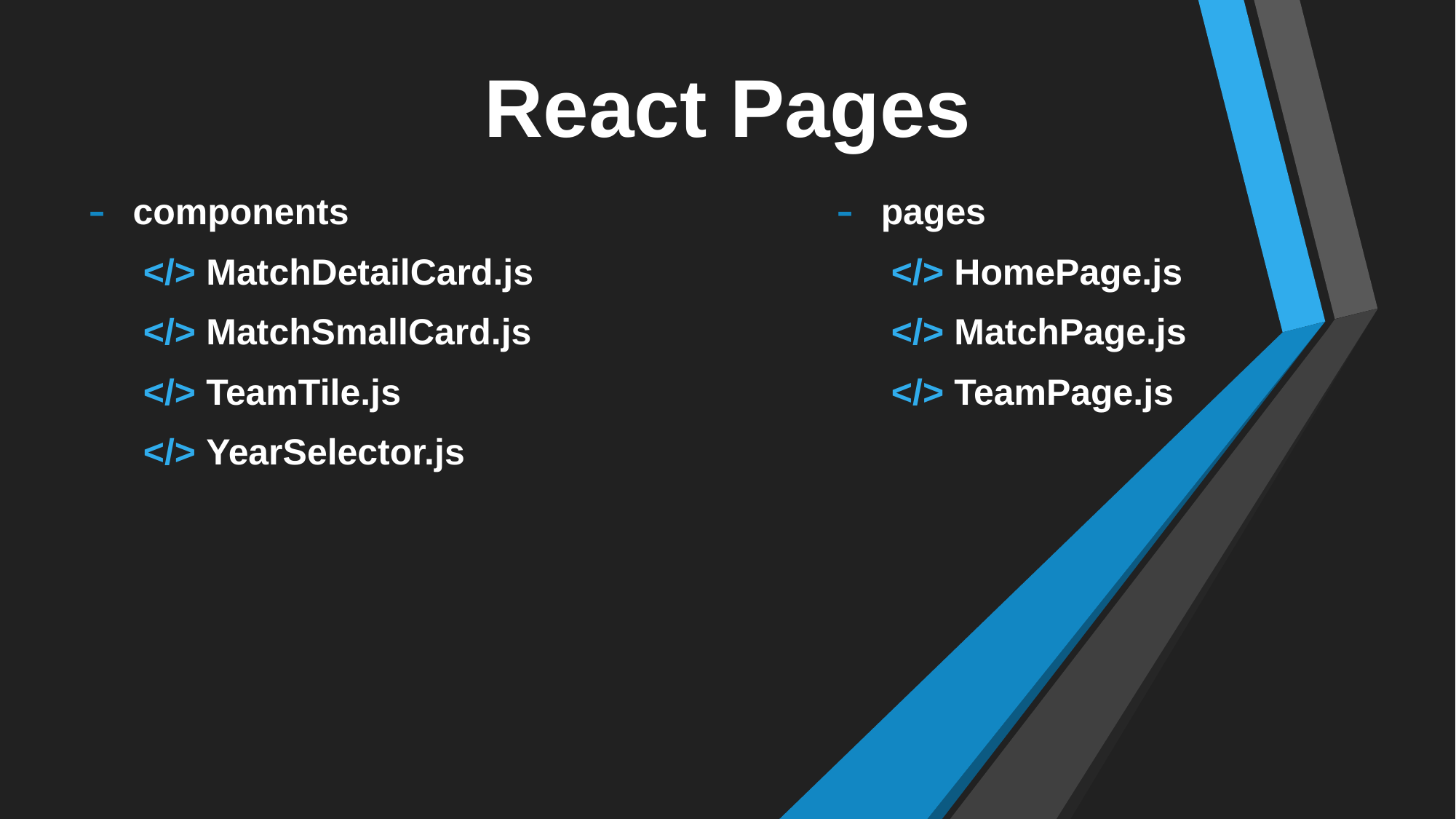

# React Pages

 components
</> MatchDetailCard.js
</> MatchSmallCard.js
</> TeamTile.js
</> YearSelector.js

 pages
</> HomePage.js
</> MatchPage.js
</> TeamPage.js